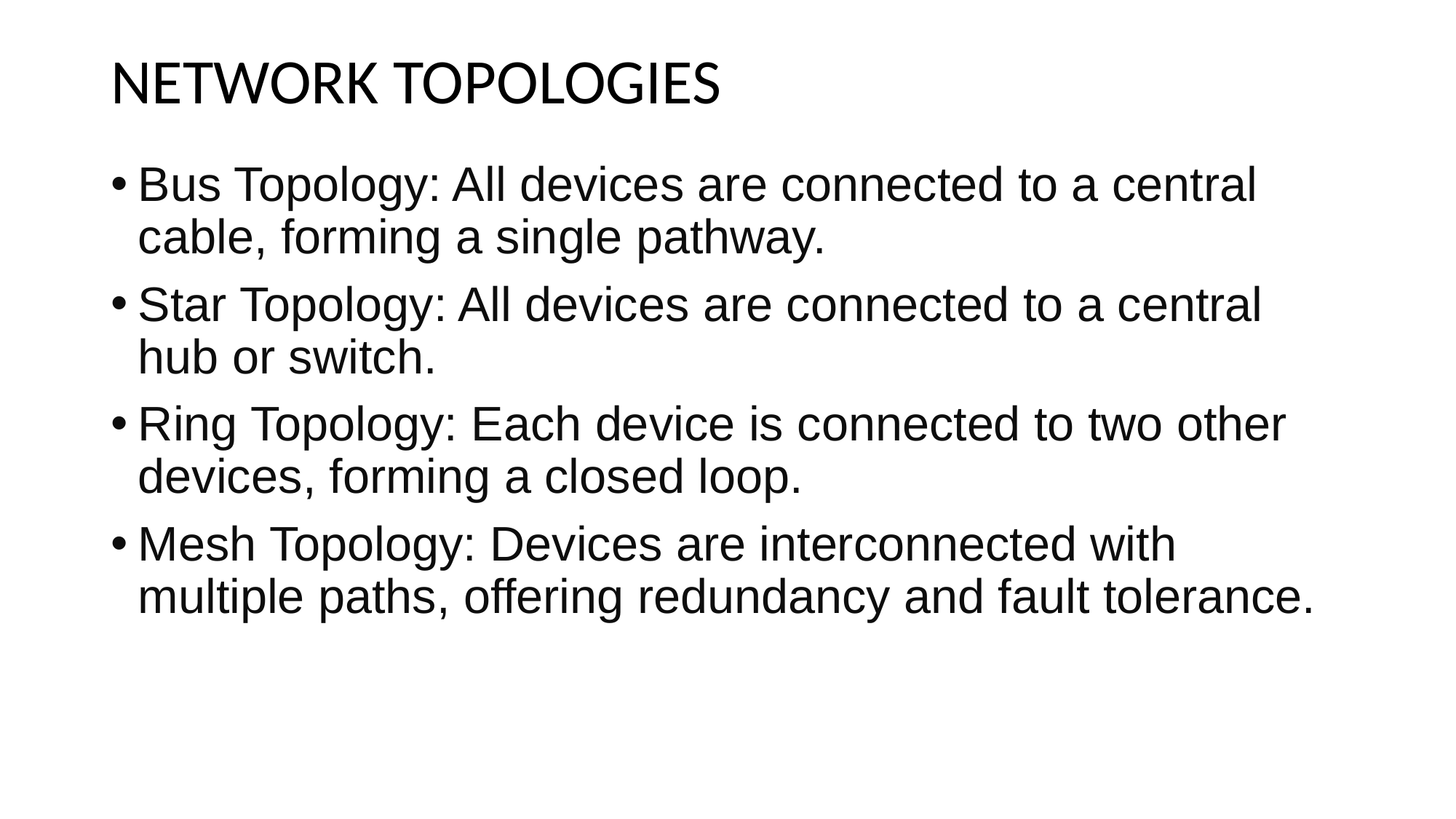

# NETWORK TOPOLOGIES
Bus Topology: All devices are connected to a central cable, forming a single pathway.
Star Topology: All devices are connected to a central hub or switch.
Ring Topology: Each device is connected to two other devices, forming a closed loop.
Mesh Topology: Devices are interconnected with multiple paths, offering redundancy and fault tolerance.